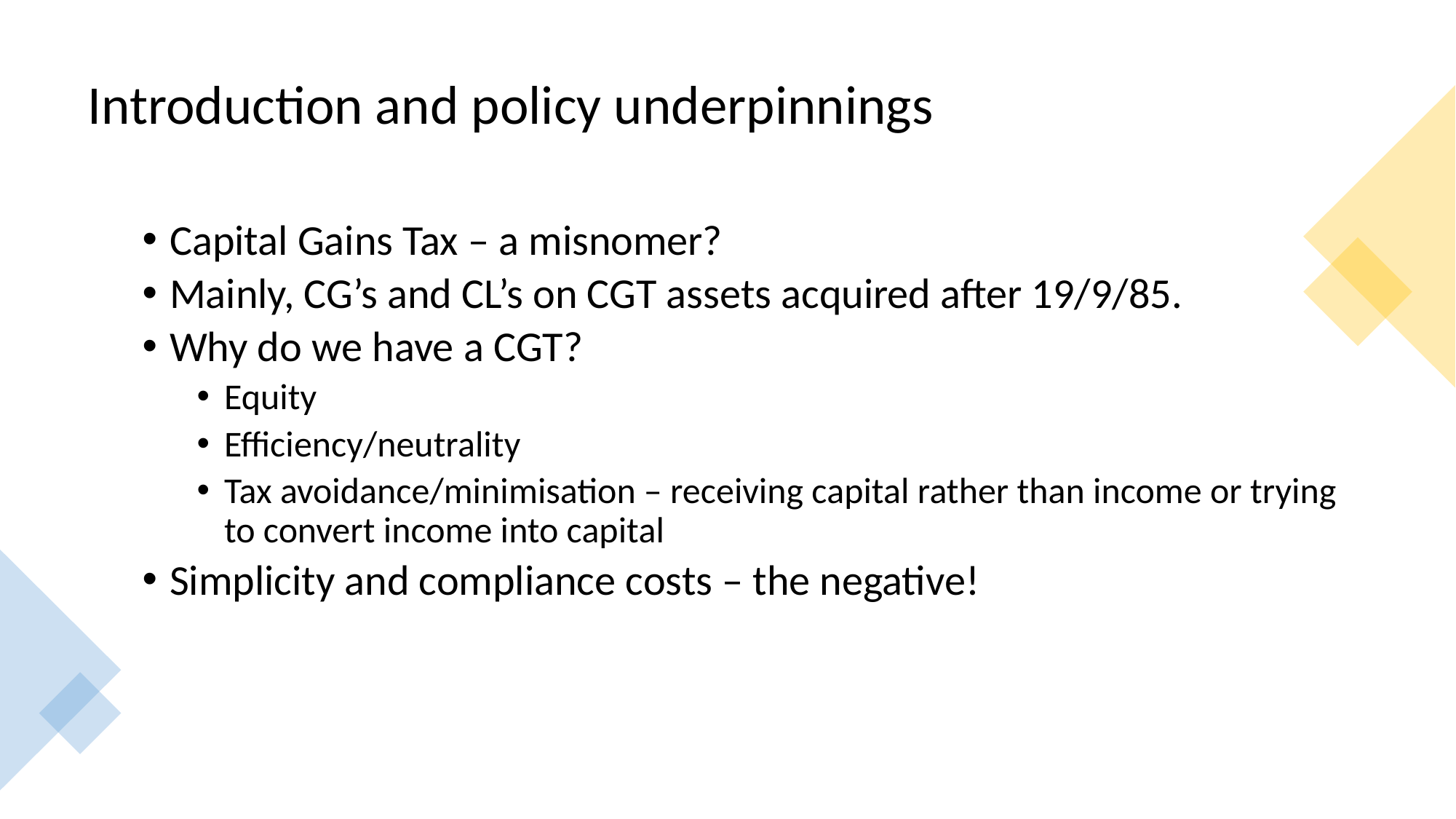

# Introduction and policy underpinnings

Capital Gains Tax – a misnomer?
Mainly, CG’s and CL’s on CGT assets acquired after 19/9/85.
Why do we have a CGT?
Equity
Efficiency/neutrality
Tax avoidance/minimisation – receiving capital rather than income or trying to convert income into capital
Simplicity and compliance costs – the negative!